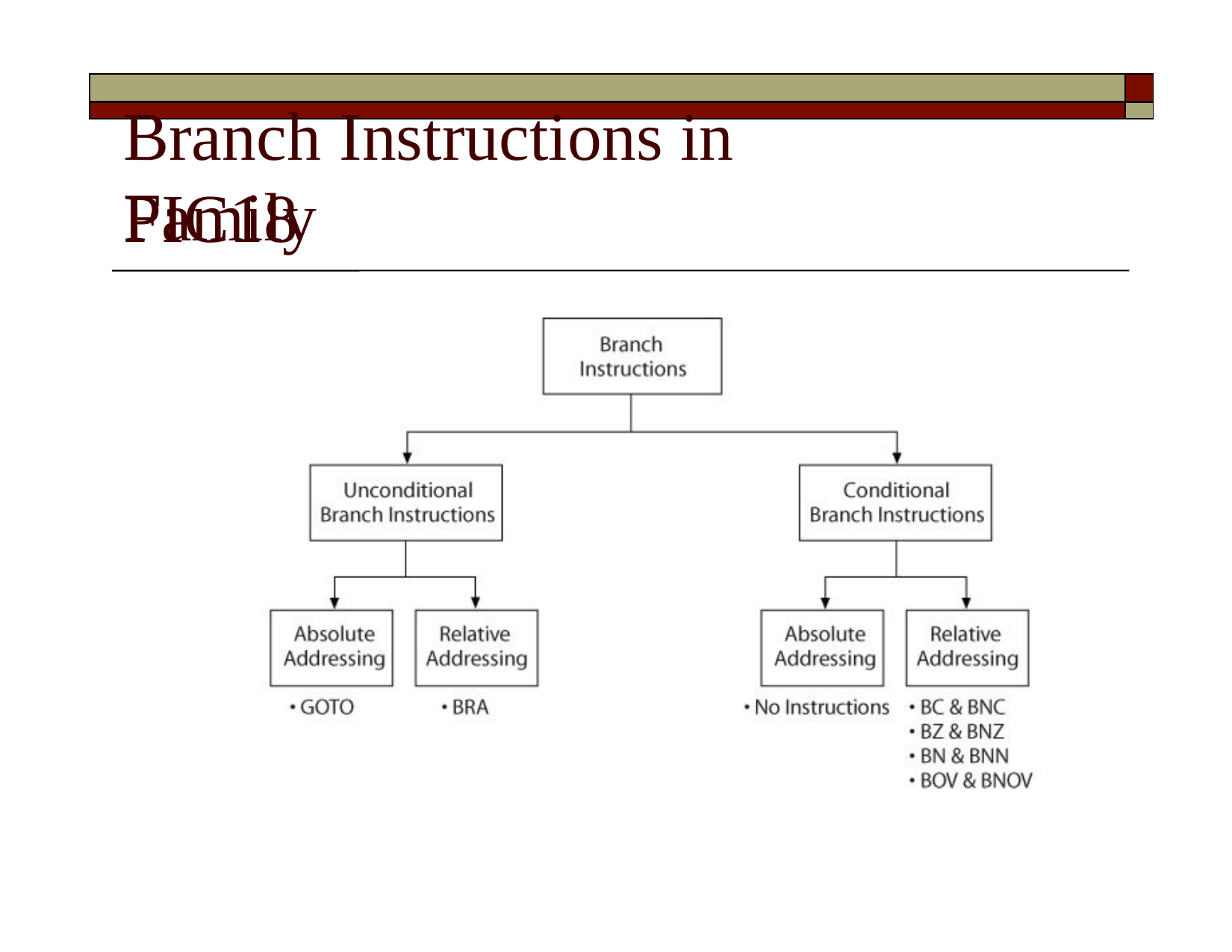

|  |  |
| --- | --- |
|  |  |
# Branch	Instructions in	PIC18
Family